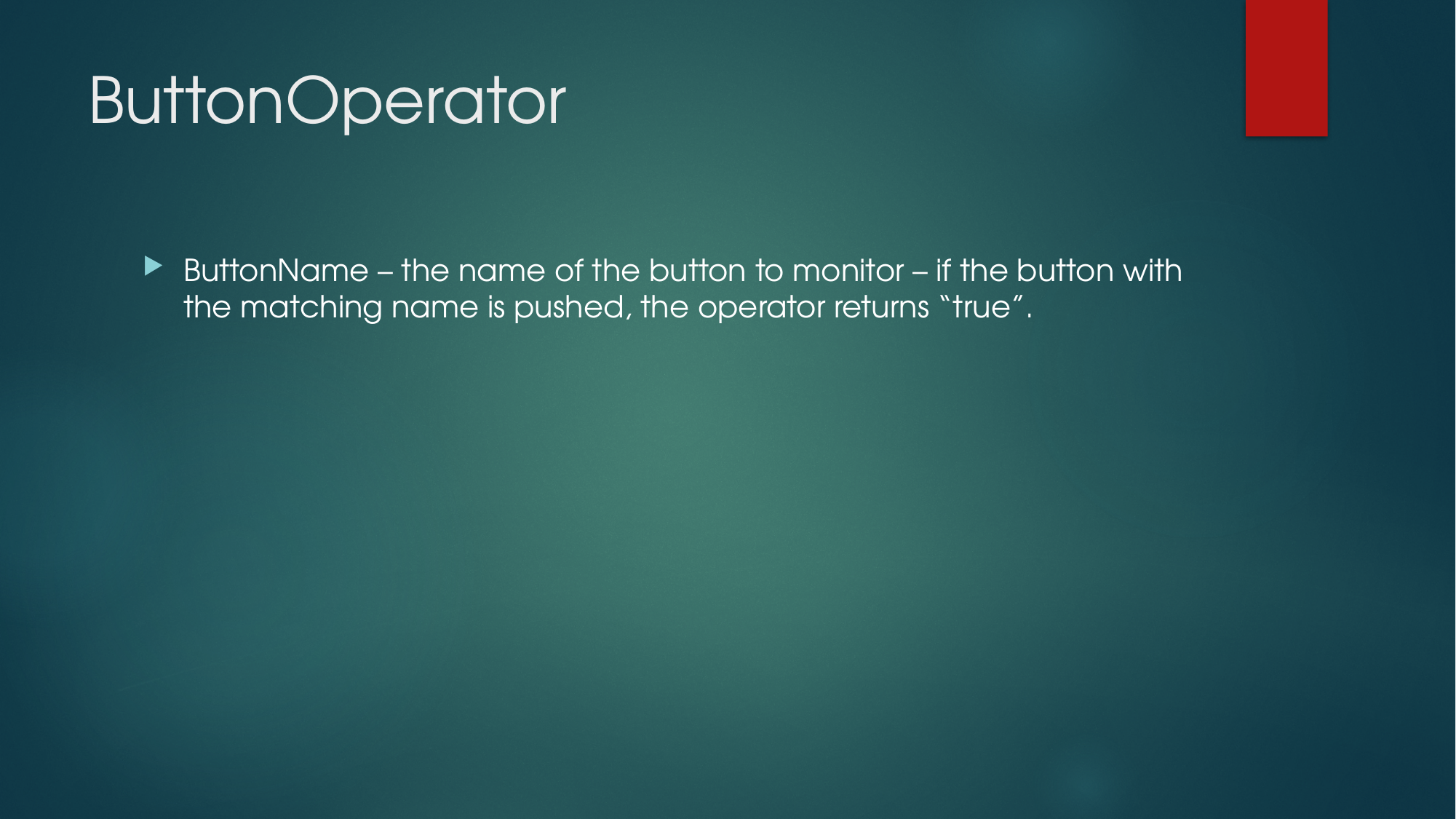

# ButtonOperator
ButtonName – the name of the button to monitor – if the button with the matching name is pushed, the operator returns “true”.